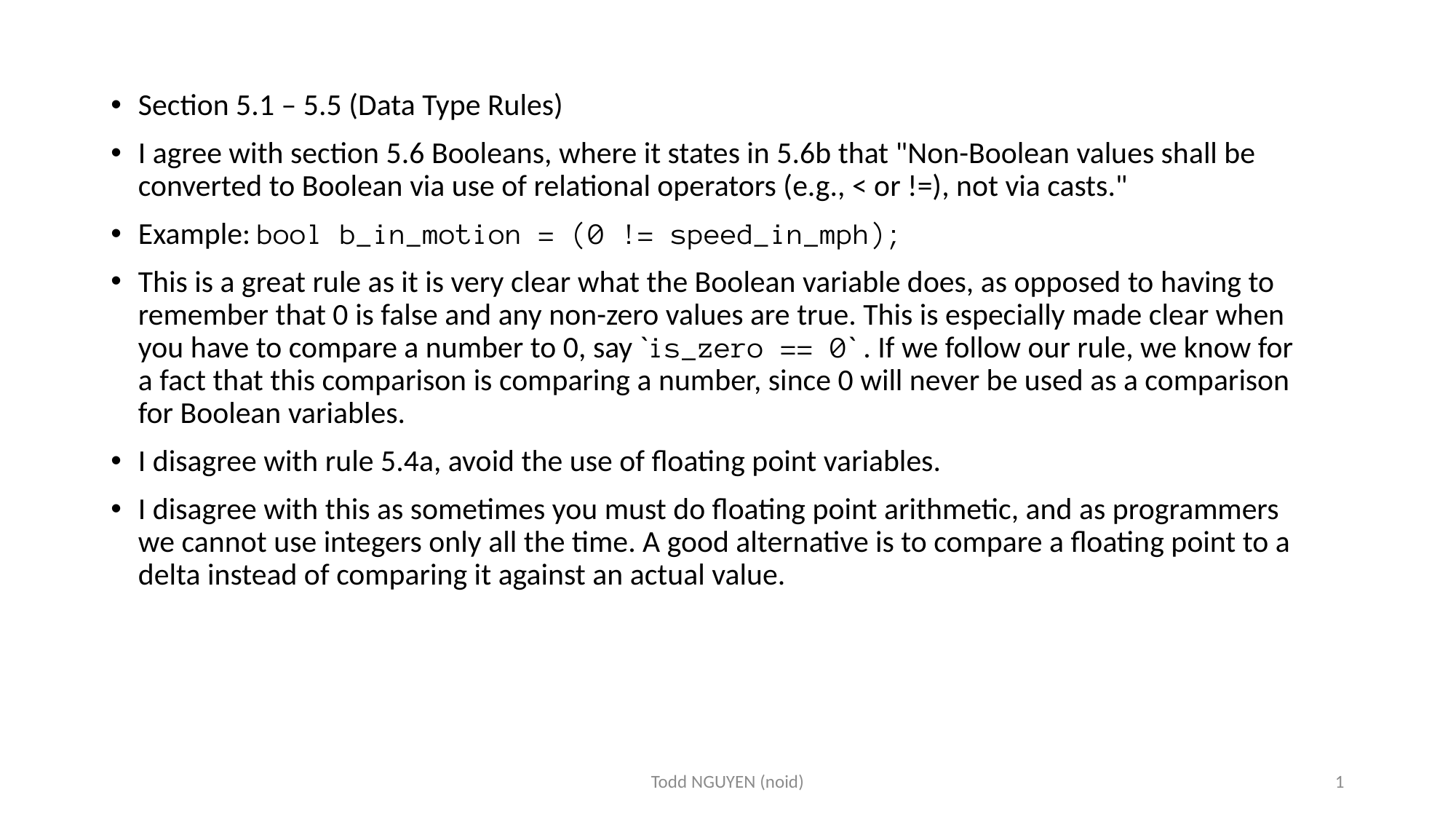

Section 5.1 – 5.5 (Data Type Rules)
I agree with section 5.6 Booleans, where it states in 5.6b that "Non-Boolean values shall be converted to Boolean via use of relational operators (e.g., < or !=), not via casts."
Example: bool b_in_motion = (0 != speed_in_mph);
This is a great rule as it is very clear what the Boolean variable does, as opposed to having to remember that 0 is false and any non-zero values are true. This is especially made clear when you have to compare a number to 0, say `is_zero == 0` . If we follow our rule, we know for a fact that this comparison is comparing a number, since 0 will never be used as a comparison for Boolean variables.
I disagree with rule 5.4a, avoid the use of floating point variables.
I disagree with this as sometimes you must do floating point arithmetic, and as programmers we cannot use integers only all the time. A good alternative is to compare a floating point to a delta instead of comparing it against an actual value.

Todd NGUYEN (noid)
1